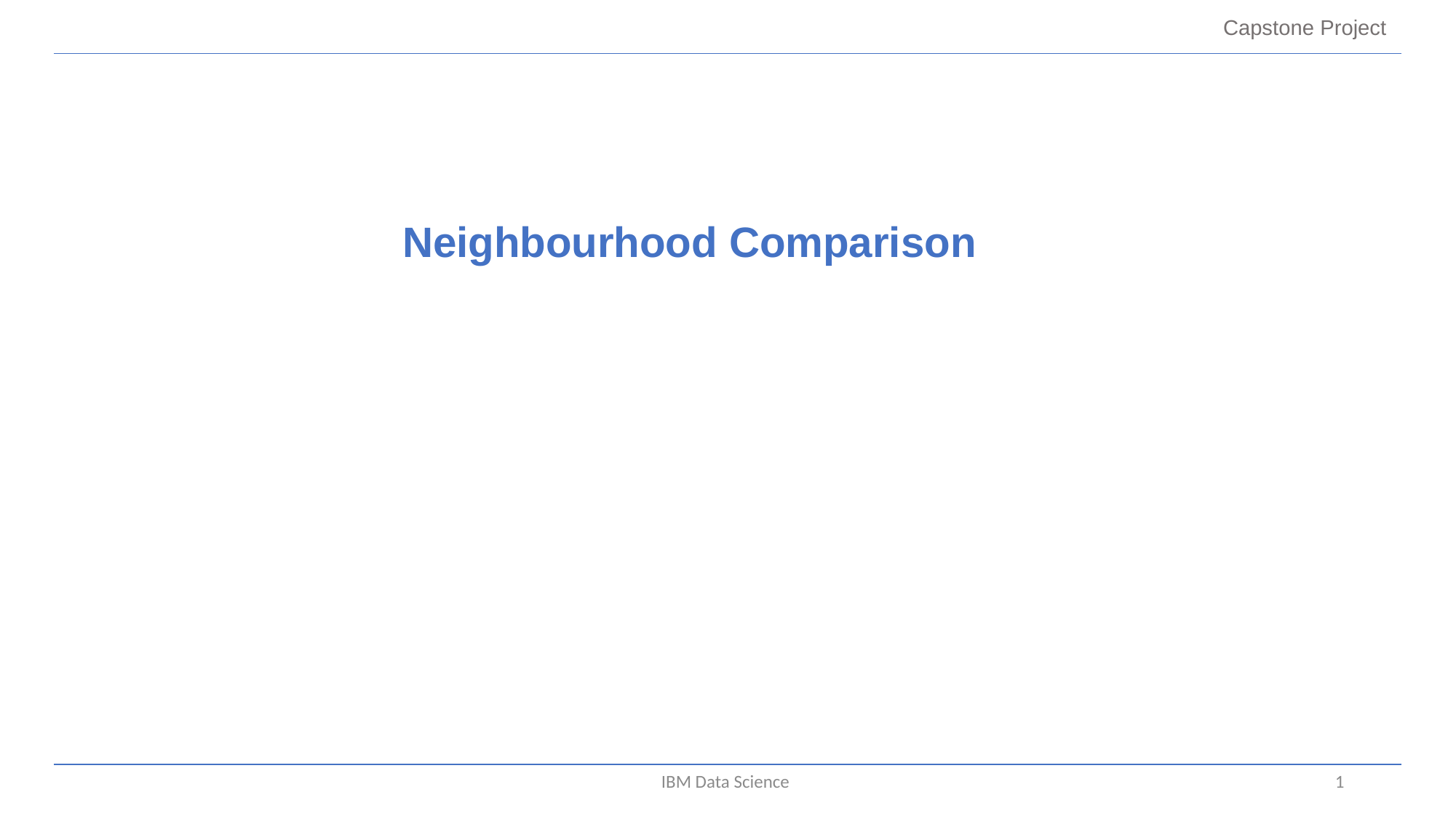

Capstone Project
Neighbourhood Comparison
IBM Data Science
1